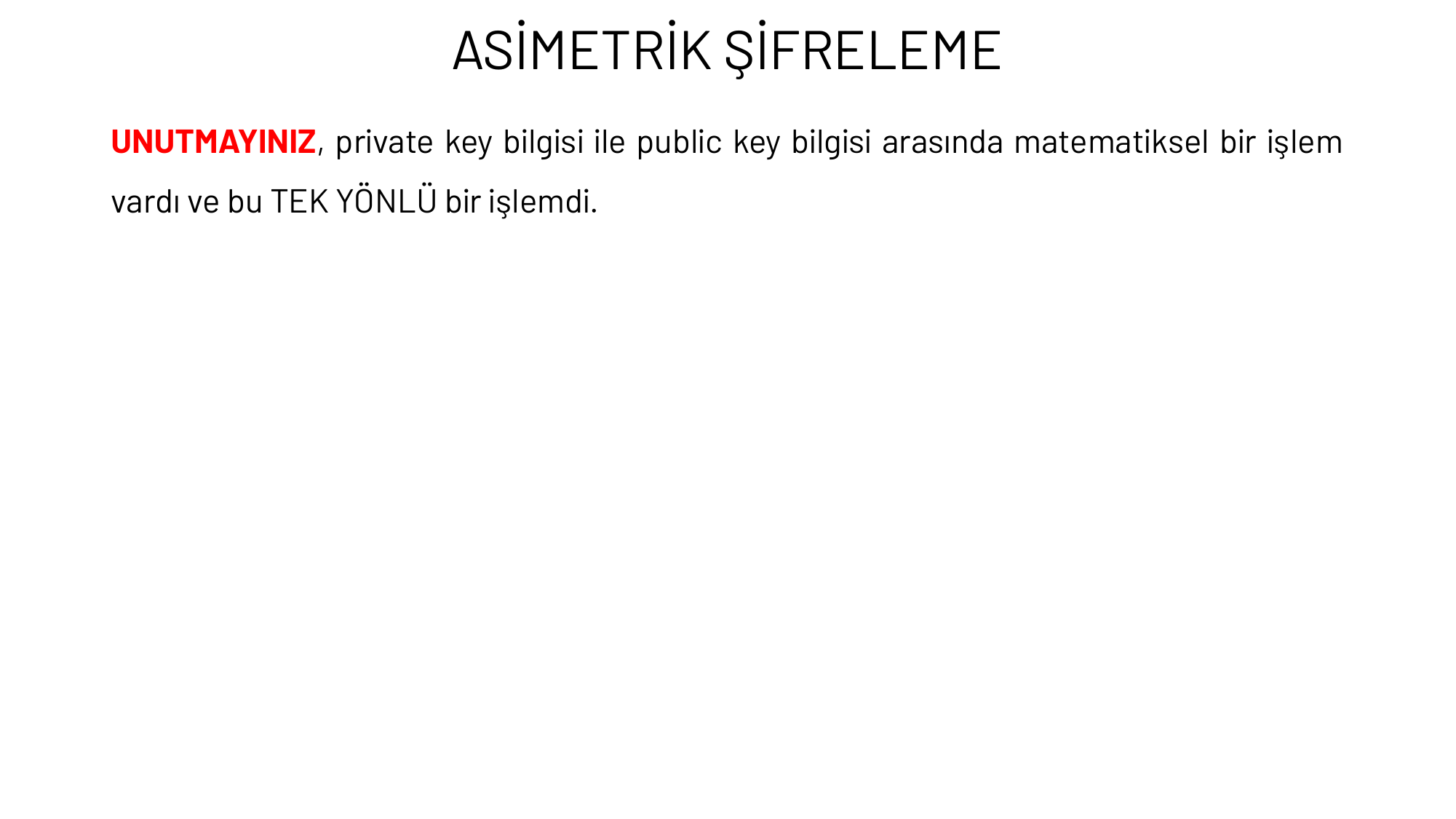

# ASİMETRİK ŞİFRELEME
UNUTMAYINIZ, private key bilgisi ile public key bilgisi arasında matematiksel bir işlem vardı ve bu TEK YÖNLÜ bir işlemdi.